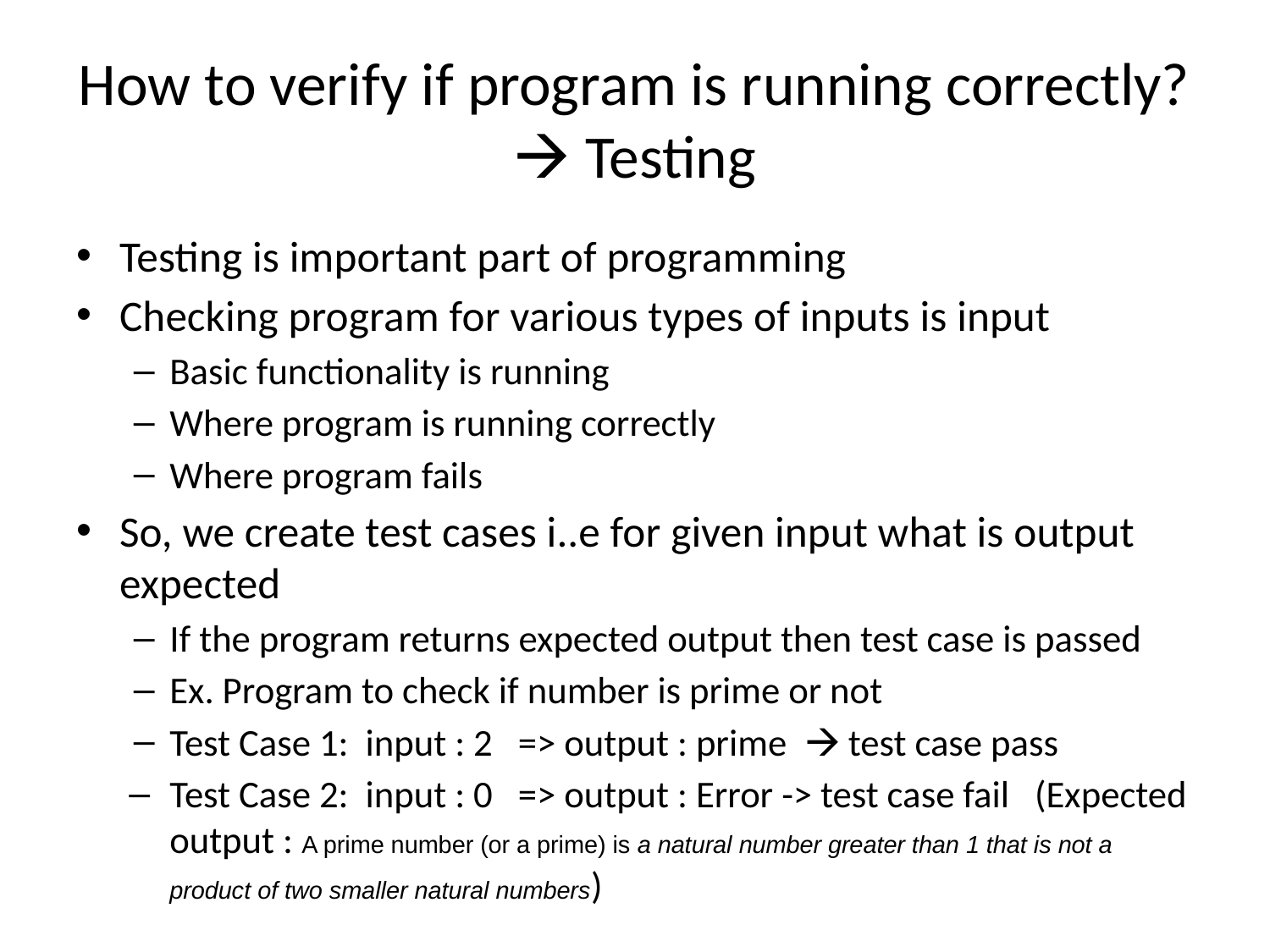

# How to verify if program is running correctly? 🡪 Testing
Testing is important part of programming
Checking program for various types of inputs is input
Basic functionality is running
Where program is running correctly
Where program fails
So, we create test cases i..e for given input what is output expected
If the program returns expected output then test case is passed
Ex. Program to check if number is prime or not
Test Case 1:  input : 2   => output : prime  🡪 test case pass
Test Case 2:  input : 0   => output : Error -> test case fail   (Expected output : A prime number (or a prime) is a natural number greater than 1 that is not a product of two smaller natural numbers)